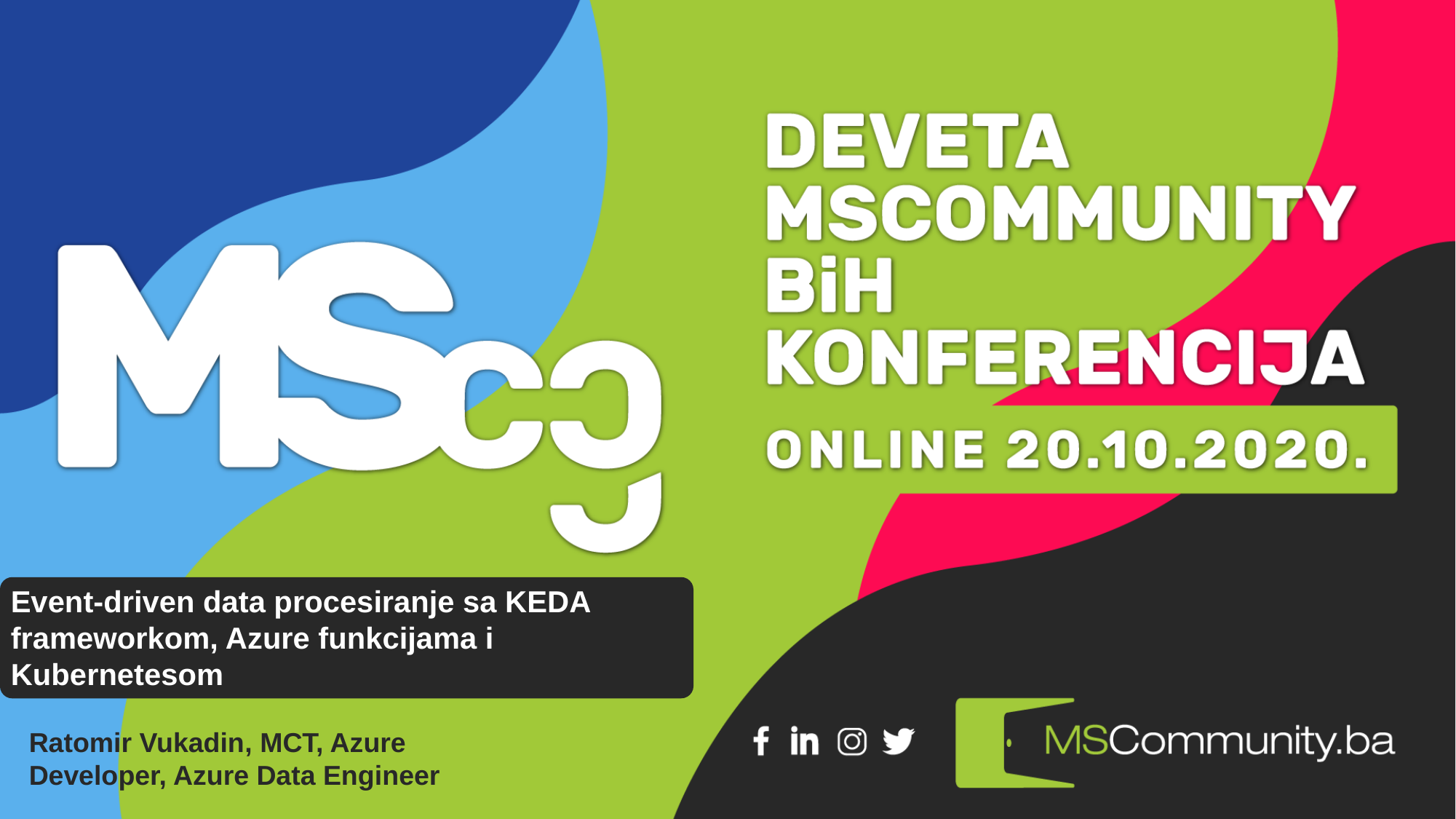

Event-driven data procesiranje sa KEDA frameworkom, Azure funkcijama i Kubernetesom
Ratomir Vukadin, MCT, Azure Developer, Azure Data Engineer